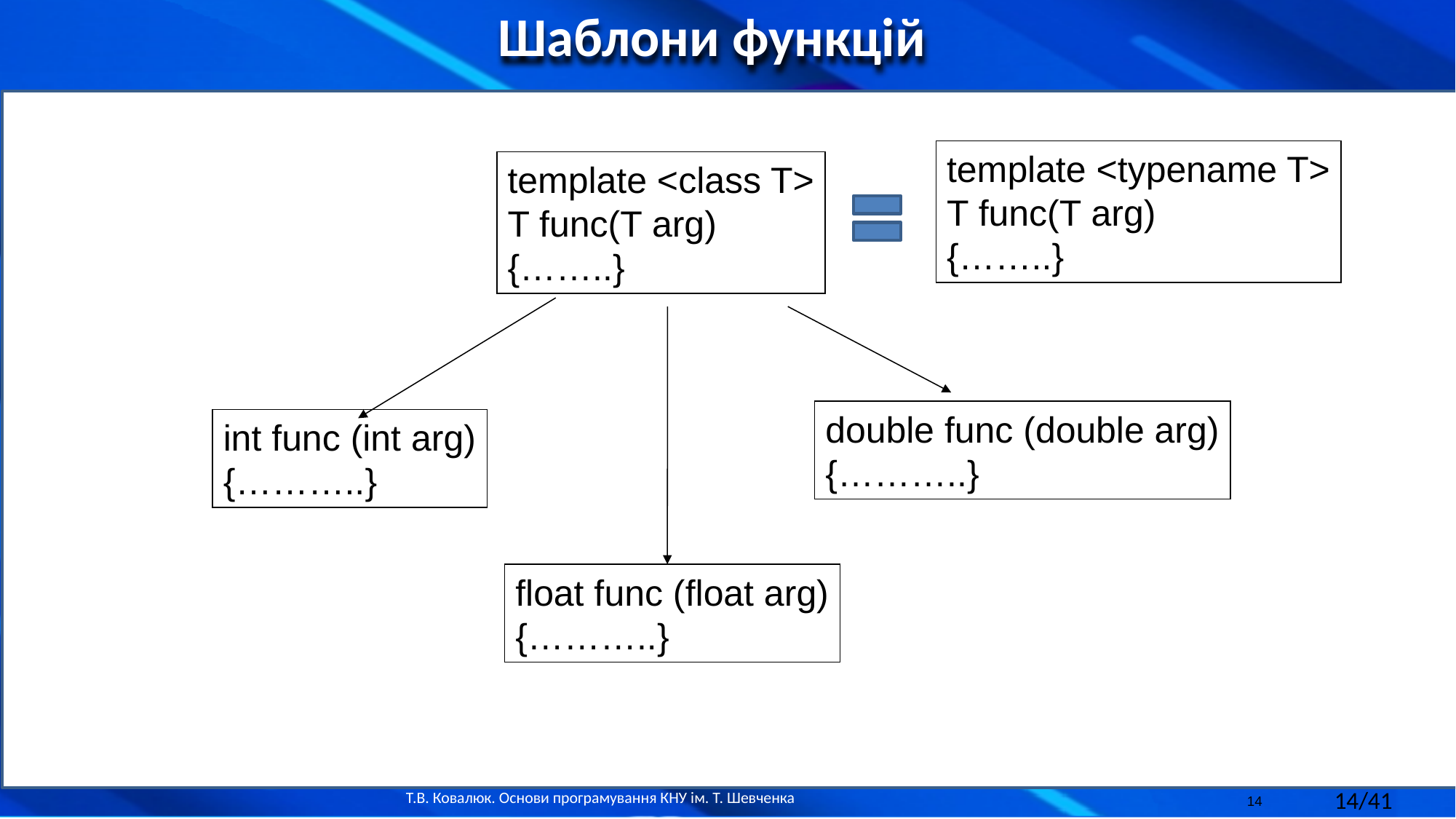

Шаблони функцій
template <typename T>
T func(T arg)
{……..}
template <class T>
T func(T arg)
{……..}

double func (double arg)
{………..}
int func (int arg)
{………..}
float func (float arg)
{………..}
14